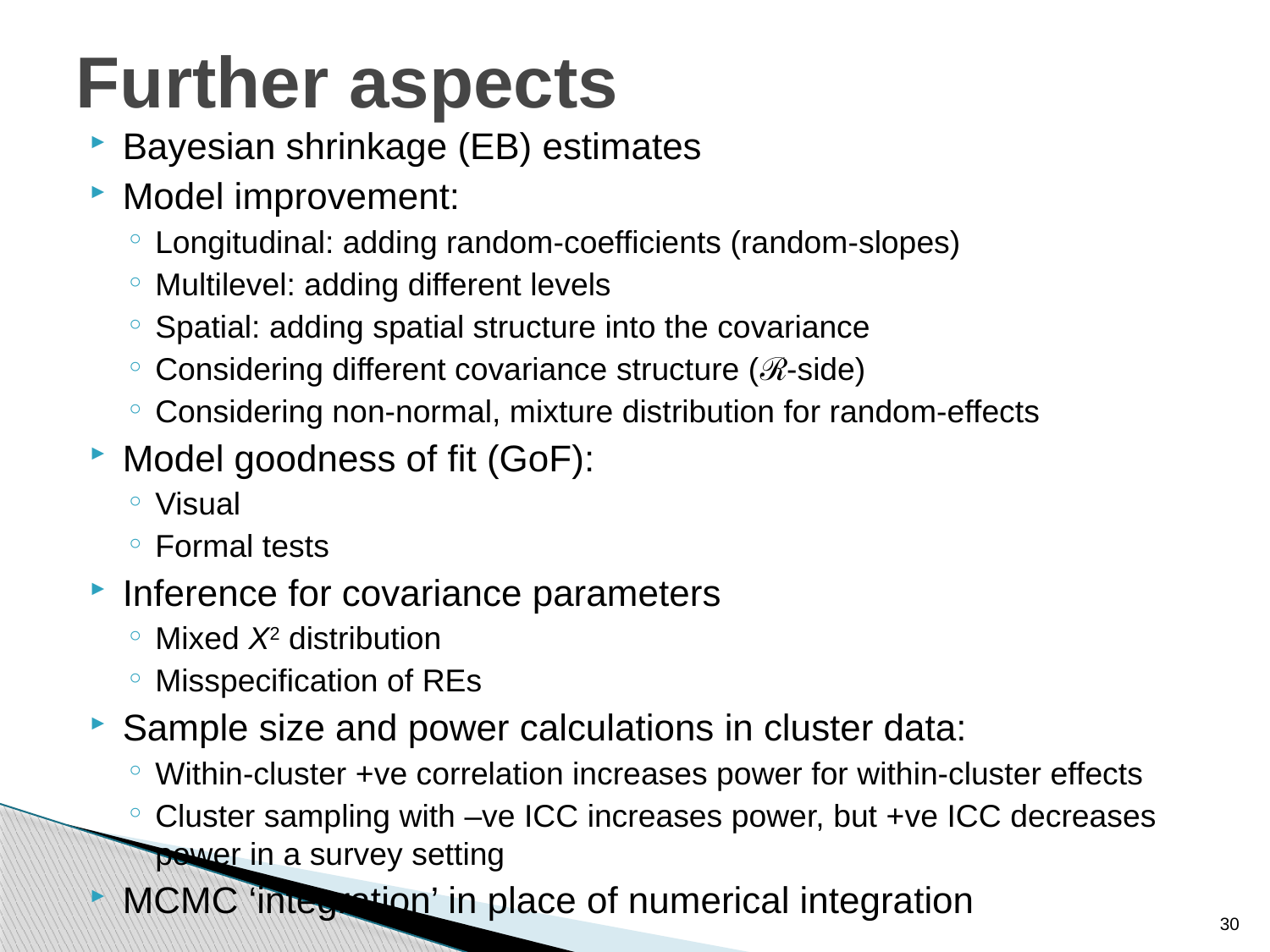

# Further aspects
Bayesian shrinkage (EB) estimates
Model improvement:
Longitudinal: adding random-coefficients (random-slopes)
Multilevel: adding different levels
Spatial: adding spatial structure into the covariance
Considering different covariance structure (ℛ-side)
Considering non-normal, mixture distribution for random-effects
Model goodness of fit (GoF):
Visual
Formal tests
Inference for covariance parameters
Mixed Χ2 distribution
Misspecification of REs
Sample size and power calculations in cluster data:
Within-cluster +ve correlation increases power for within-cluster effects
Cluster sampling with –ve ICC increases power, but +ve ICC decreases power in a survey setting
MCMC ‘integration’ in place of numerical integration
30